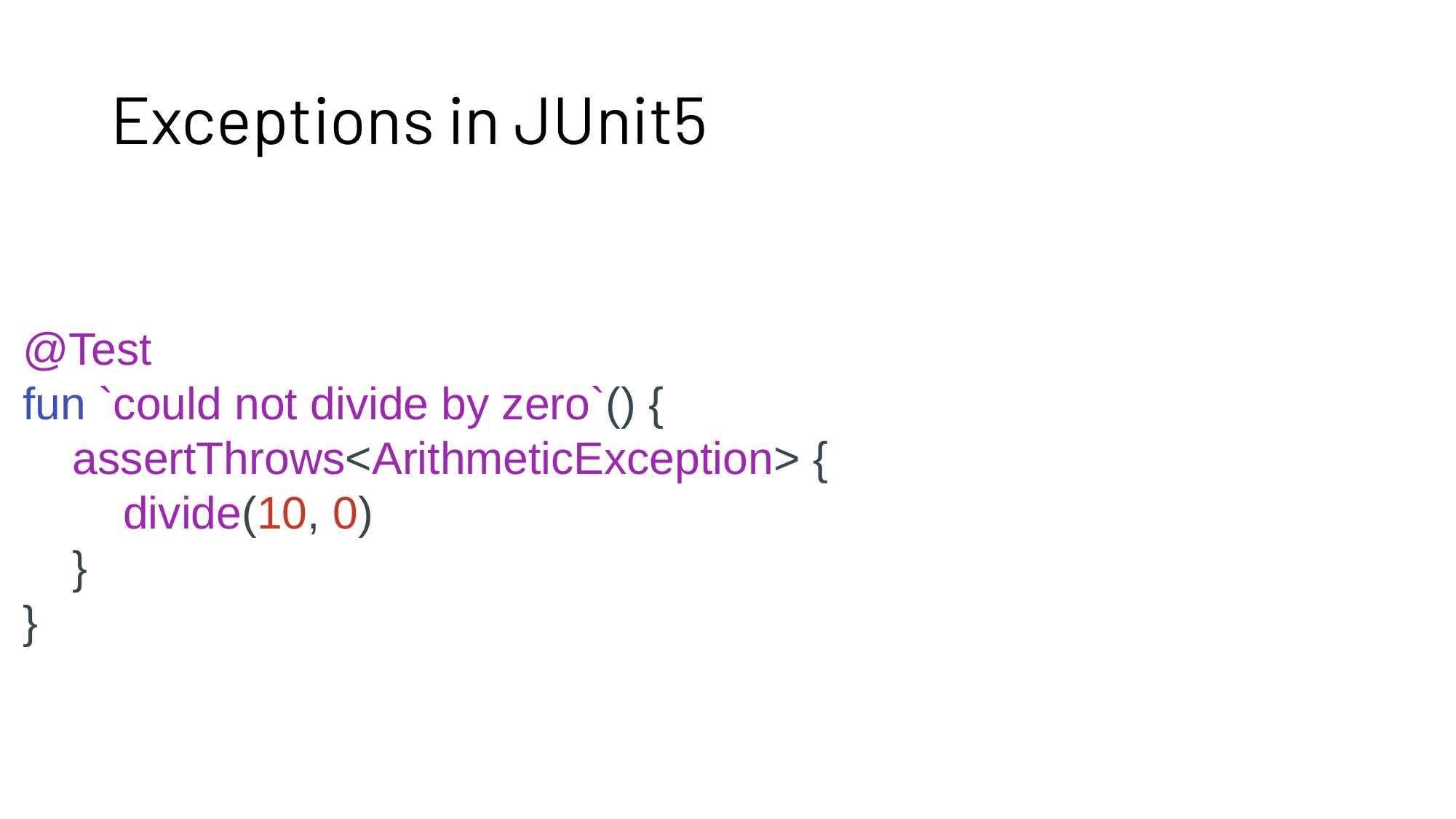

# Exceptions in JUnit5
@Test
fun `could not divide by zero`() {
    assertThrows<ArithmeticException> {
        divide(10, 0)
    }
}